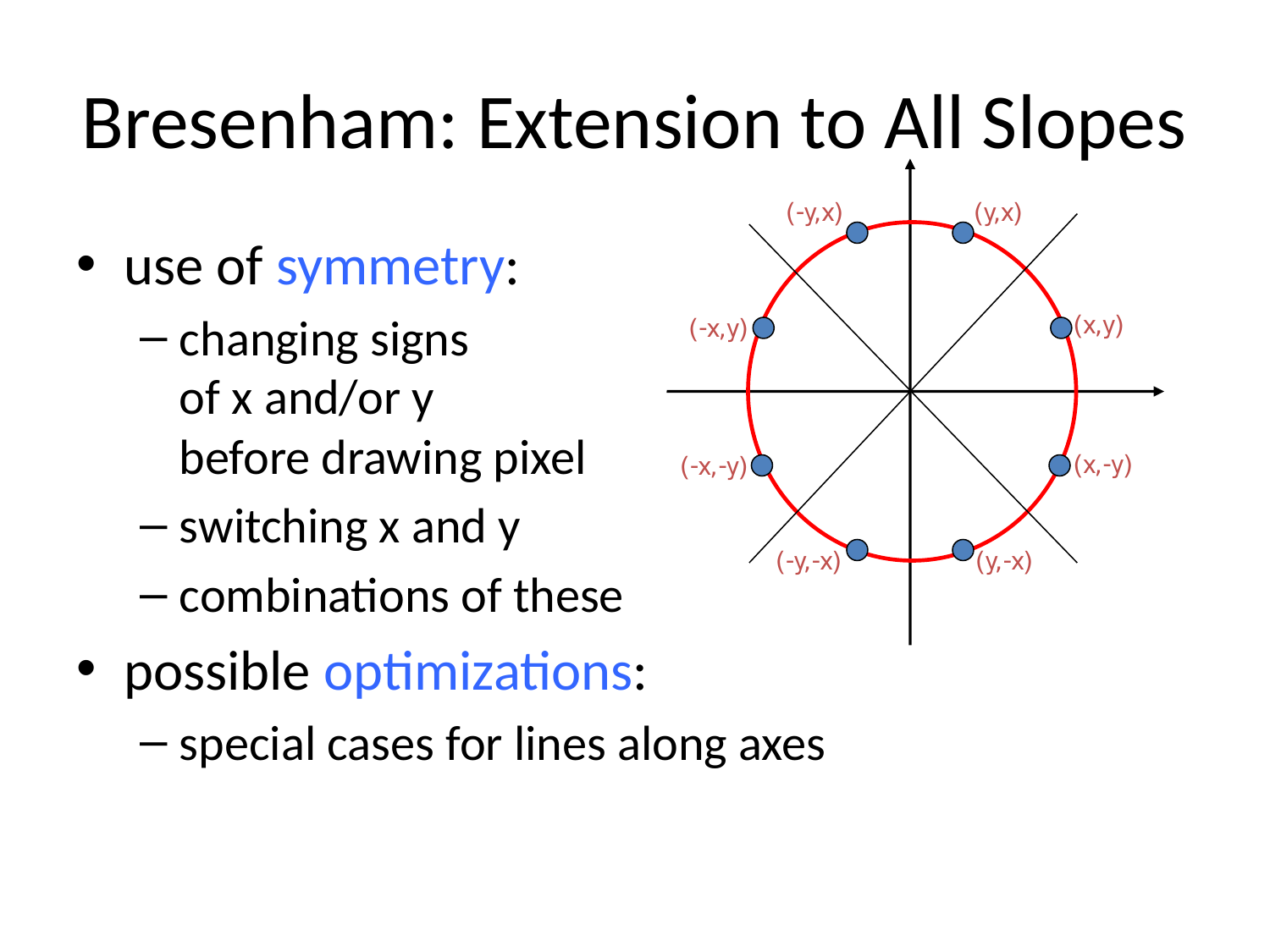

# Bresenham: Extension to All Slopes

(-y,x)
(y,x)

(x,y)
(-x,y)

(x,-y)
(-x,-y)

(-y,-x)

(y,-x)
use of symmetry:
changing signs
of x and/or y
before drawing pixel
switching x and y
combinations of these
possible optimizations:
special cases for lines along axes